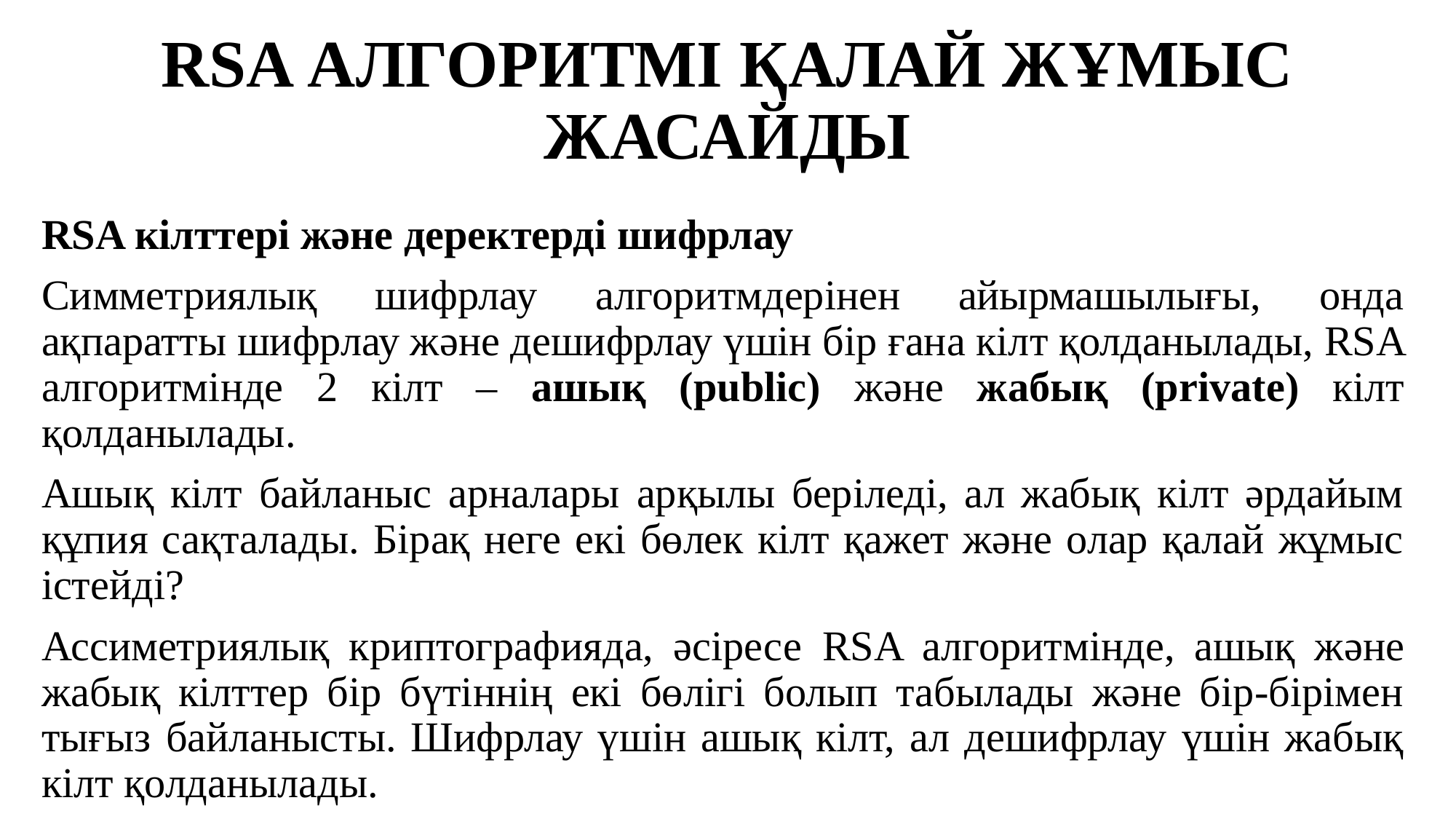

# RSA АЛГОРИТМІ ҚАЛАЙ ЖҰМЫС ЖАСАЙДЫ
RSA кілттері және деректерді шифрлау
Симметриялық шифрлау алгоритмдерінен айырмашылығы, онда ақпаратты шифрлау және дешифрлау үшін бір ғана кілт қолданылады, RSA алгоритмінде 2 кілт – ашық (public) және жабық (private) кілт қолданылады.
Ашық кілт байланыс арналары арқылы беріледі, ал жабық кілт әрдайым құпия сақталады. Бірақ неге екі бөлек кілт қажет және олар қалай жұмыс істейді?
Ассиметриялық криптографияда, әсіресе RSA алгоритмінде, ашық және жабық кілттер бір бүтіннің екі бөлігі болып табылады және бір-бірімен тығыз байланысты. Шифрлау үшін ашық кілт, ал дешифрлау үшін жабық кілт қолданылады.